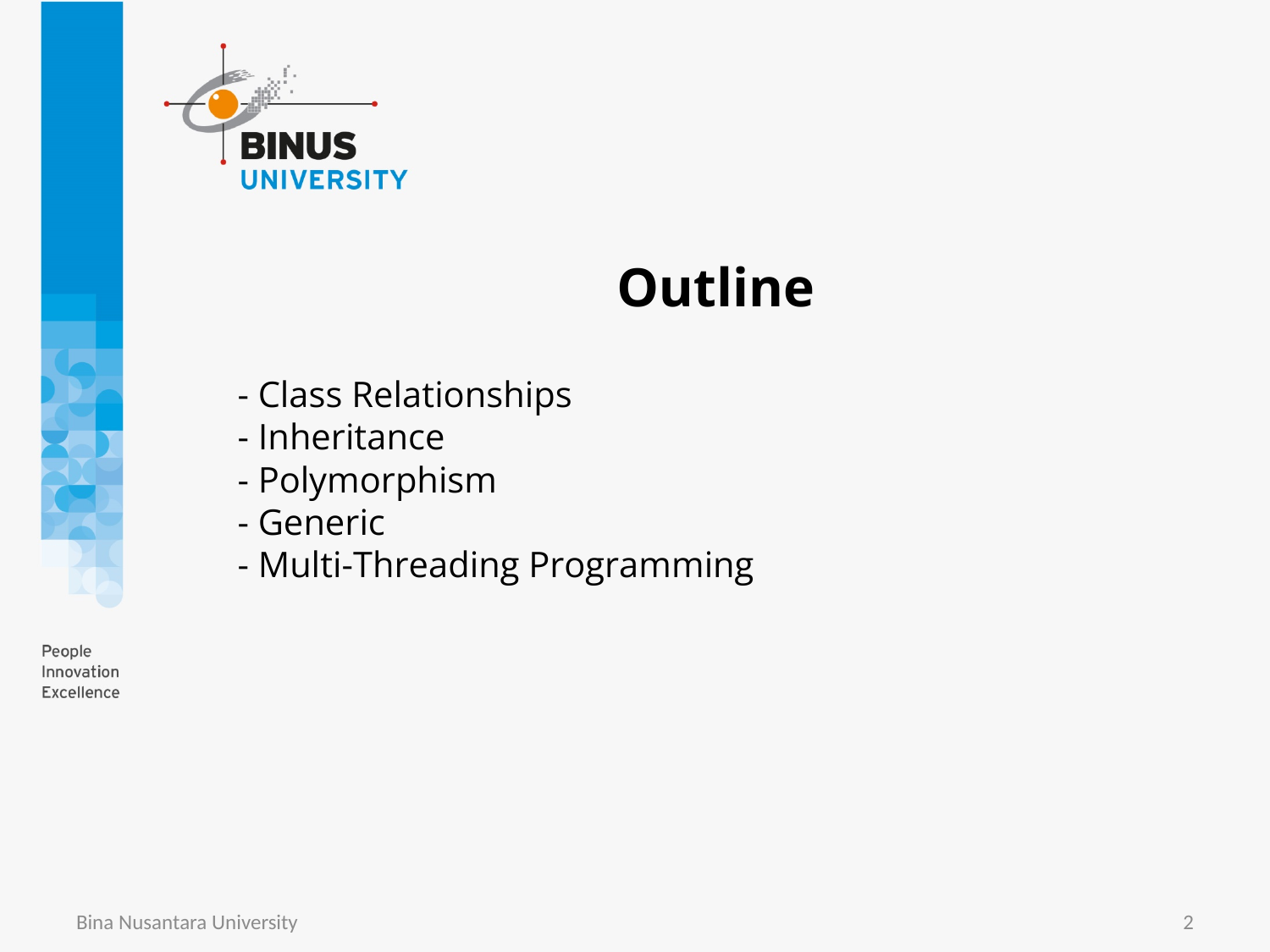

# Outline
- Class Relationships
- Inheritance
- Polymorphism
- Generic
- Multi-Threading Programming
Bina Nusantara University
2